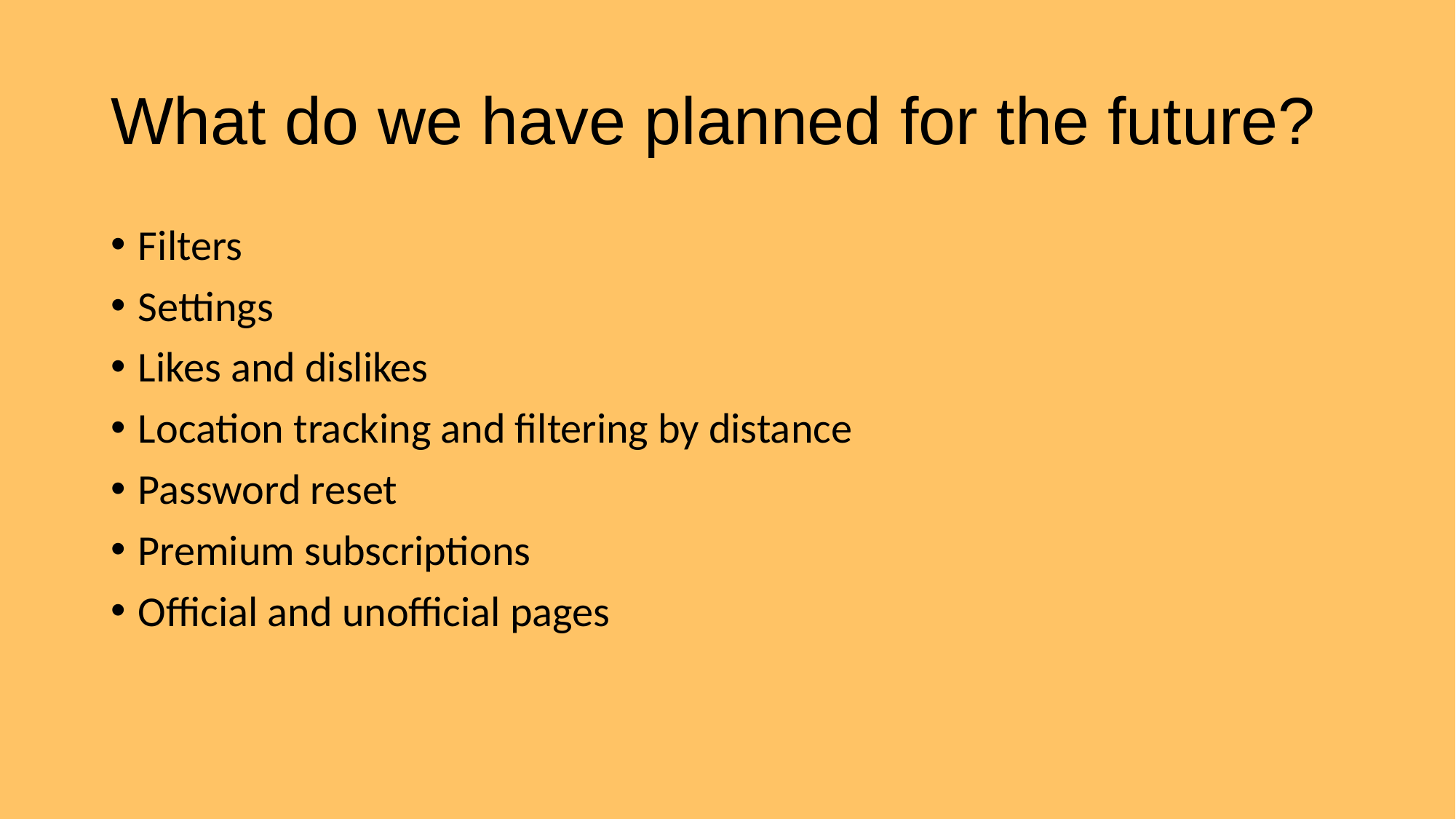

# What do we have planned for the future?
Filters
Settings
Likes and dislikes
Location tracking and filtering by distance
Password reset
Premium subscriptions
Official and unofficial pages